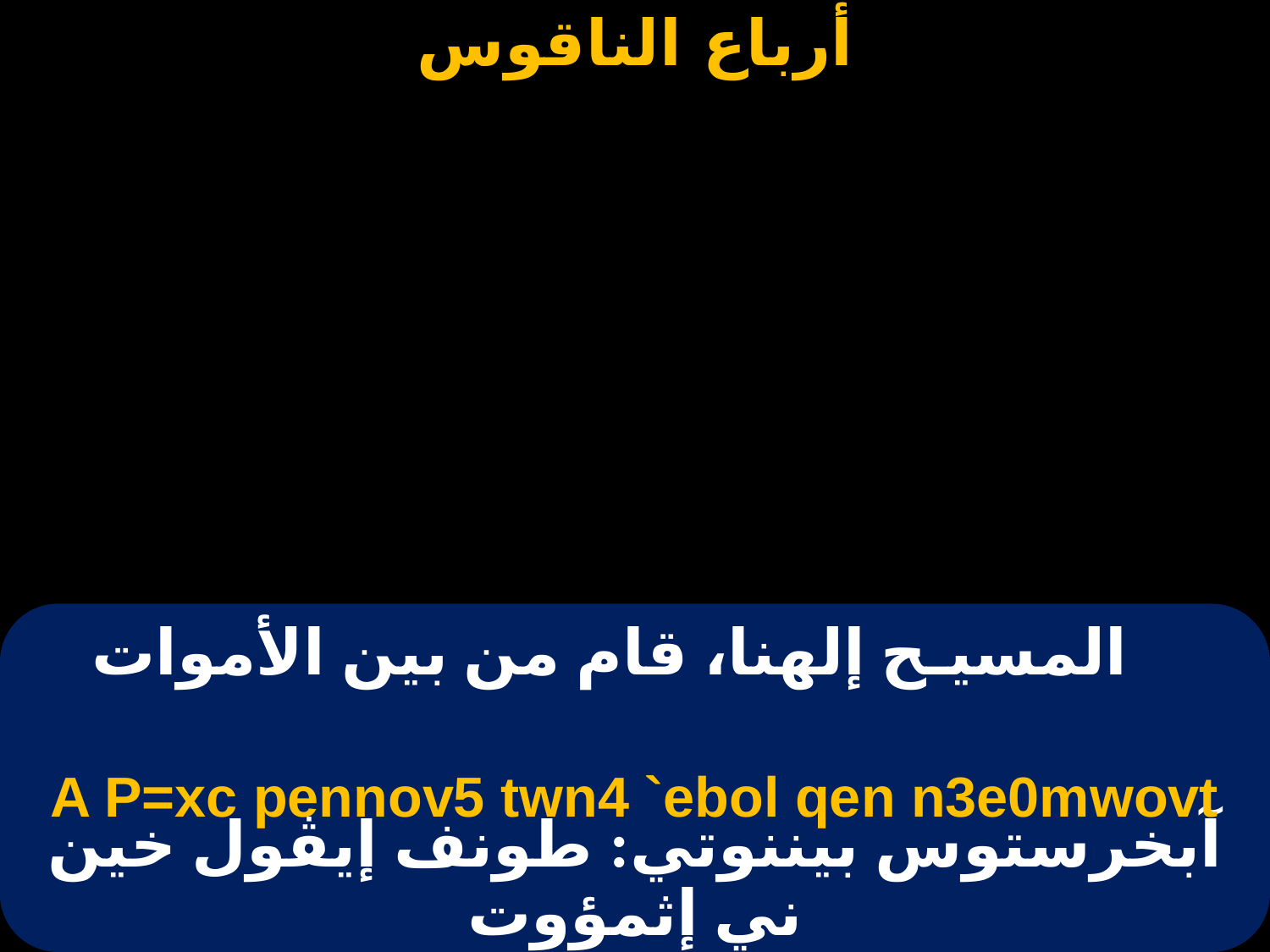

# المسيـح إلهنا، قام من بين الأموات
A P=xc pennov5 twn4 `ebol qen n3e0mwovt
آبخرستوس بيننوتي: طونف إيڤول خين ني إثمؤوت